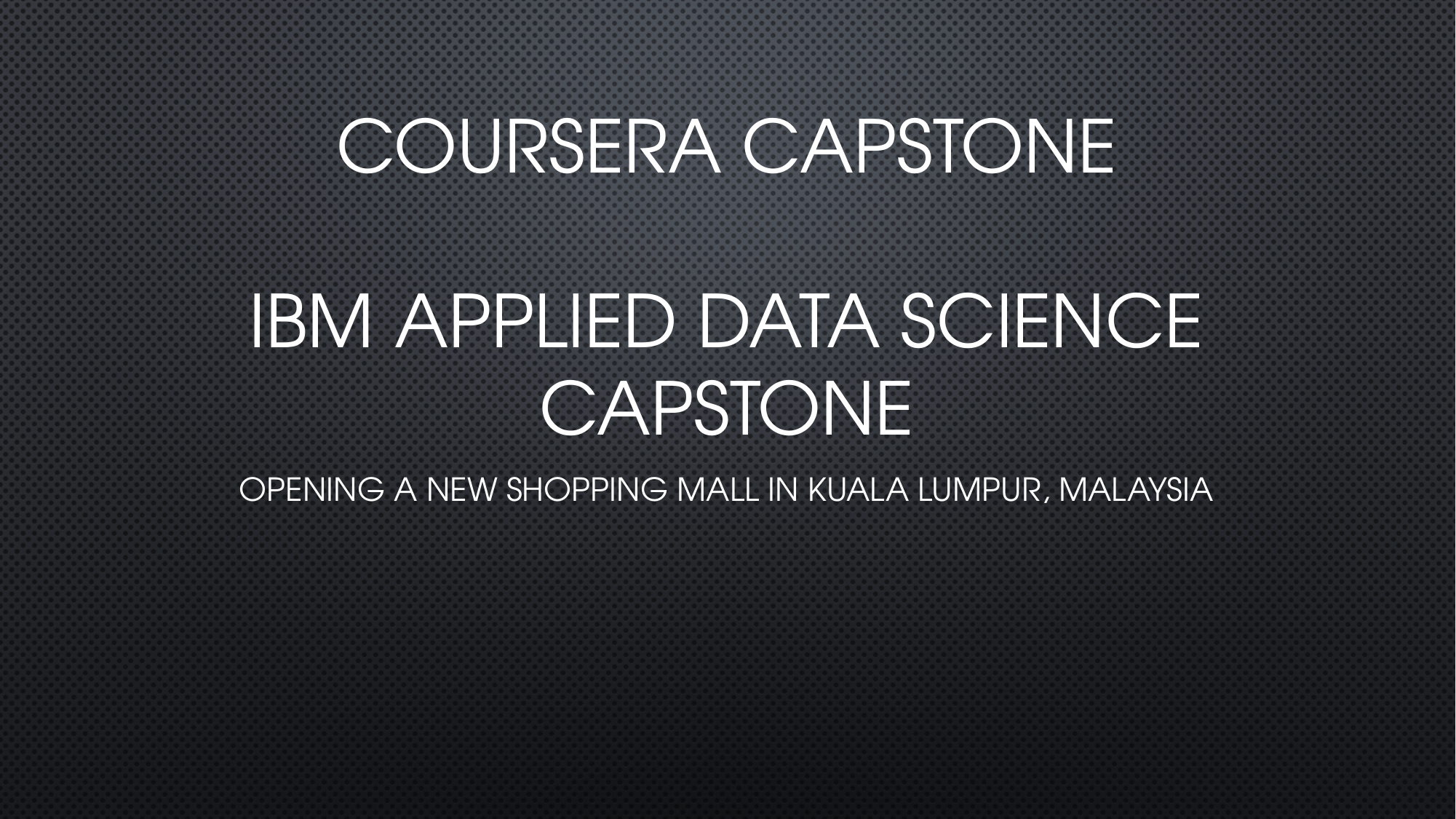

# Coursera capstone ibm applied data science capstone
Opening a New Shopping Mall In Kuala Lumpur, Malaysia